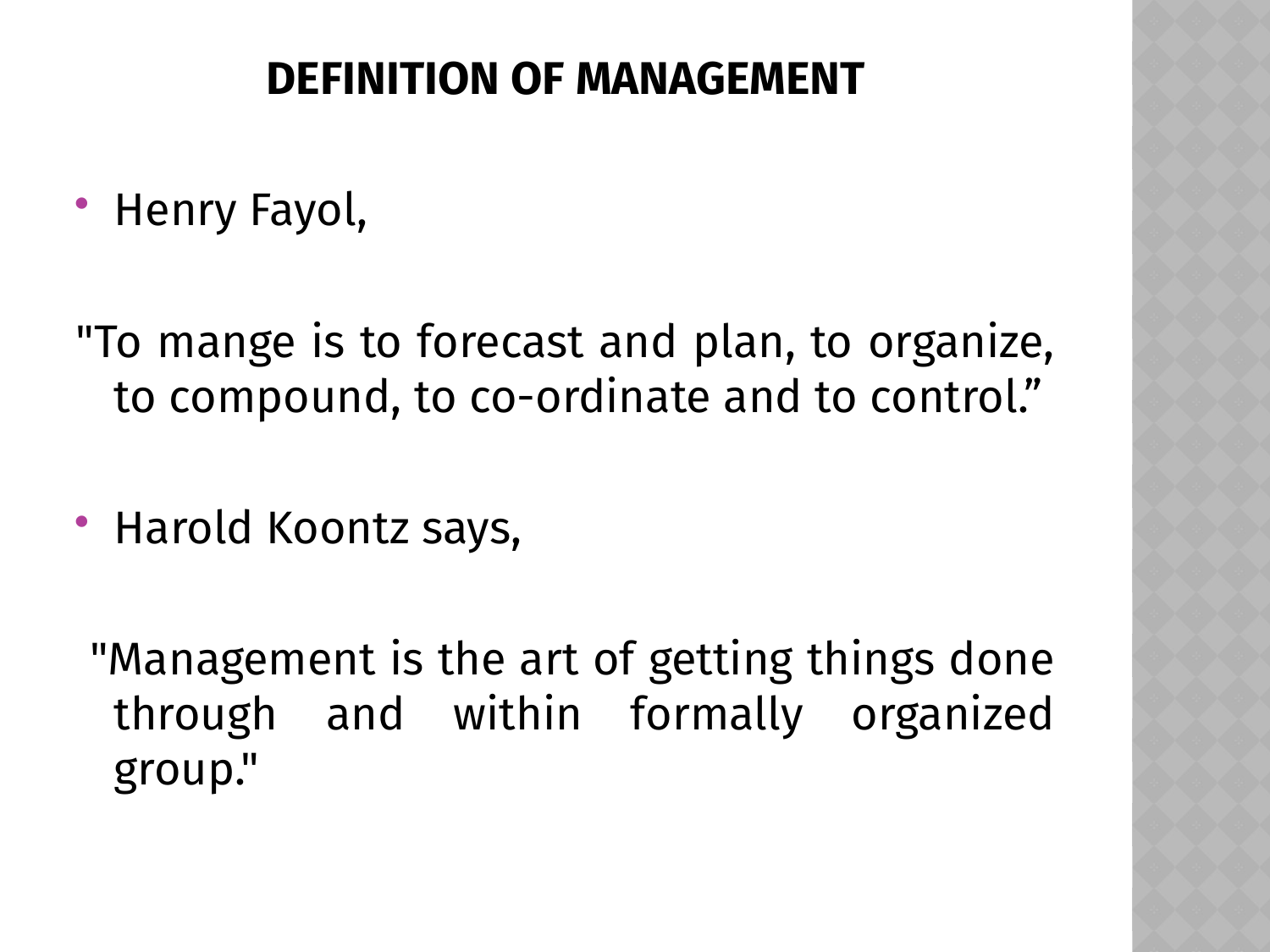

DEFINITION OF MANAGEMENT

Henry Fayol,

"To mange is to forecast and plan, to organize, to compound, to co-ordinate and to control.”

Harold Koontz says,

 "Management is the art of getting things done through and within formally organized group."